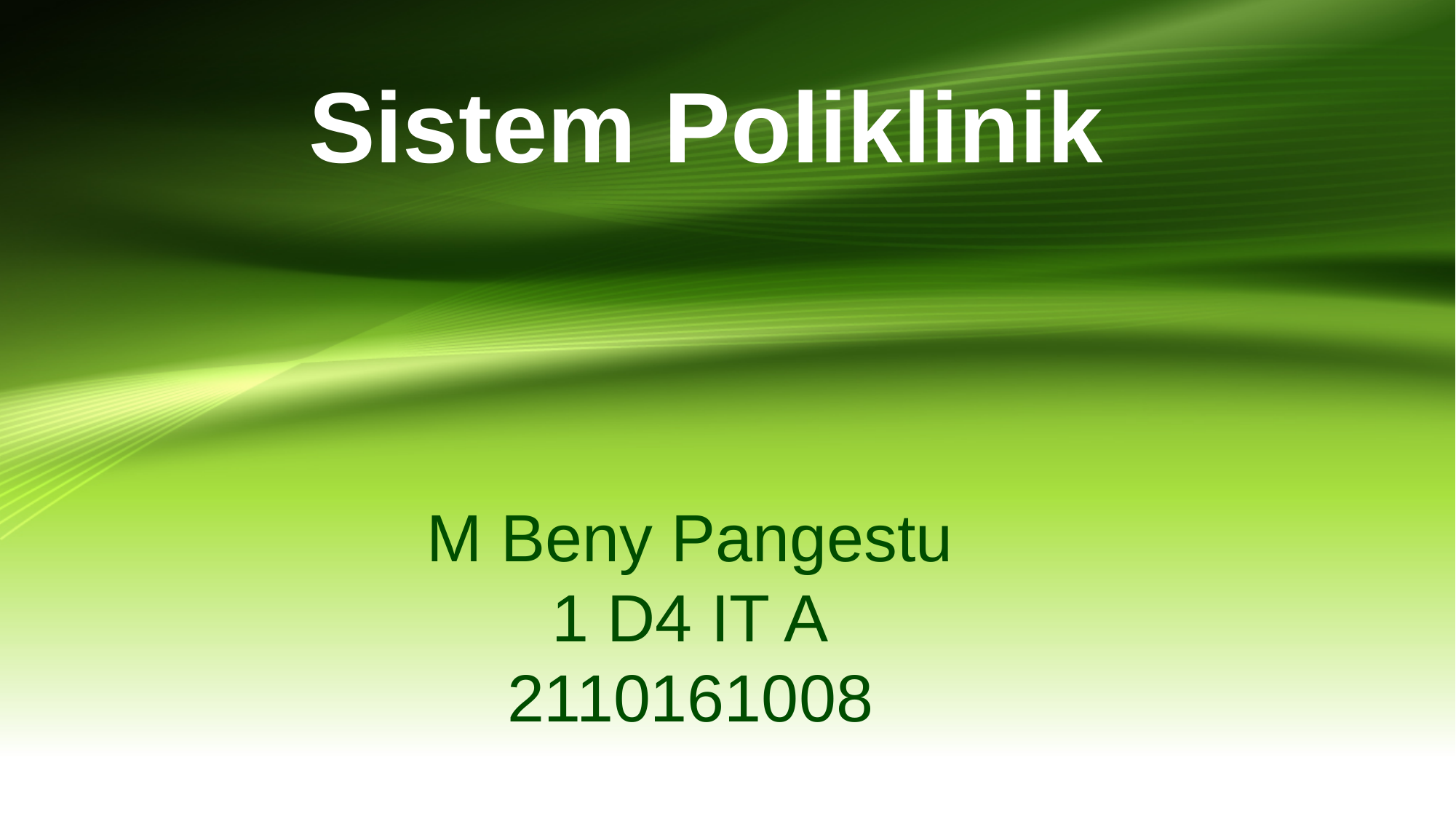

Sistem Poliklinik
M Beny Pangestu
1 D4 IT A
2110161008